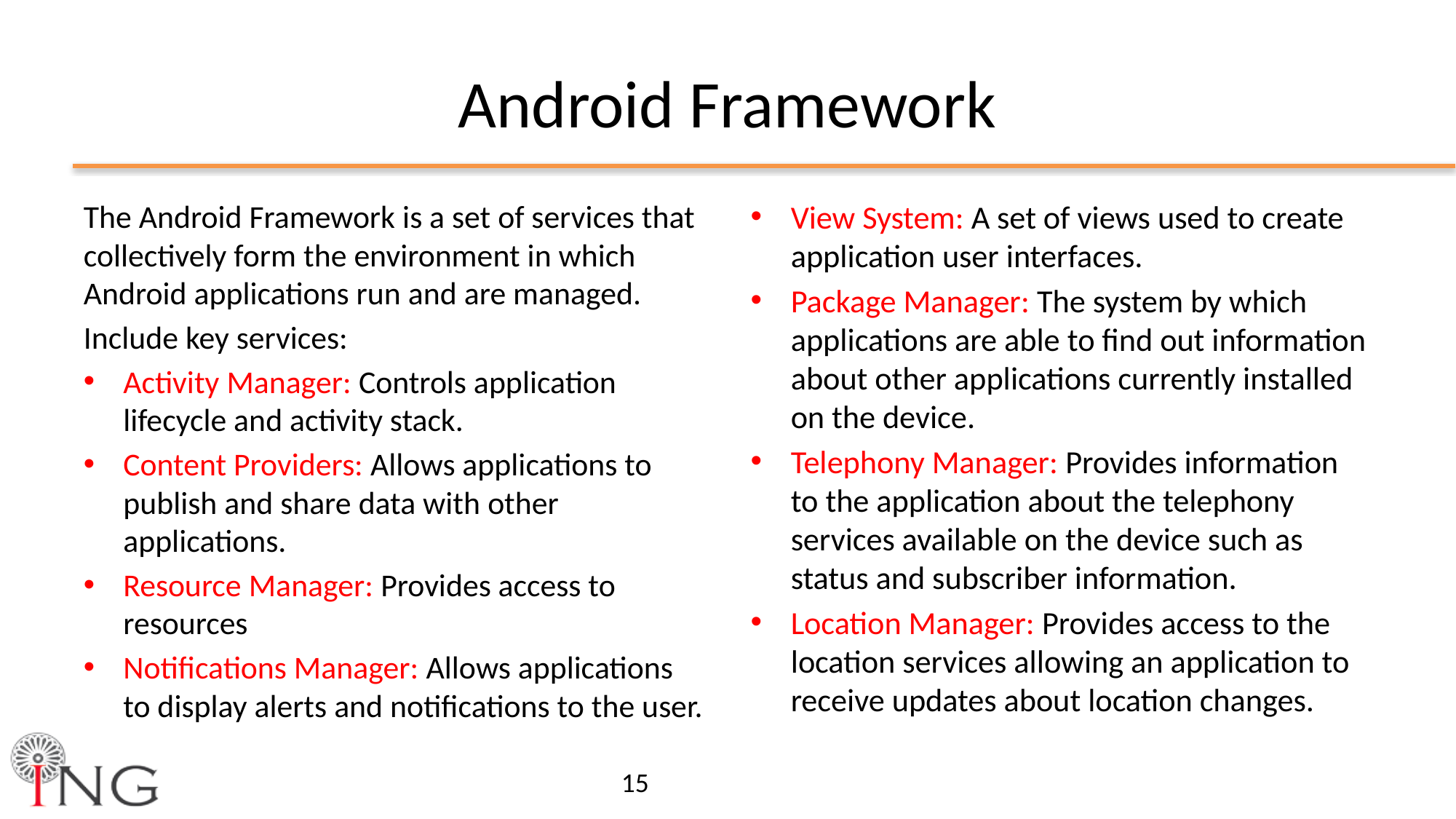

# Android Framework
The Android Framework is a set of services that collectively form the environment in which Android applications run and are managed.
Include key services:
Activity Manager: Controls application lifecycle and activity stack.
Content Providers: Allows applications to publish and share data with other applications.
Resource Manager: Provides access to resources
Notifications Manager: Allows applications to display alerts and notifications to the user.
View System: A set of views used to create application user interfaces.
Package Manager: The system by which applications are able to find out information about other applications currently installed on the device.
Telephony Manager: Provides information to the application about the telephony services available on the device such as status and subscriber information.
Location Manager: Provides access to the location services allowing an application to receive updates about location changes.

15